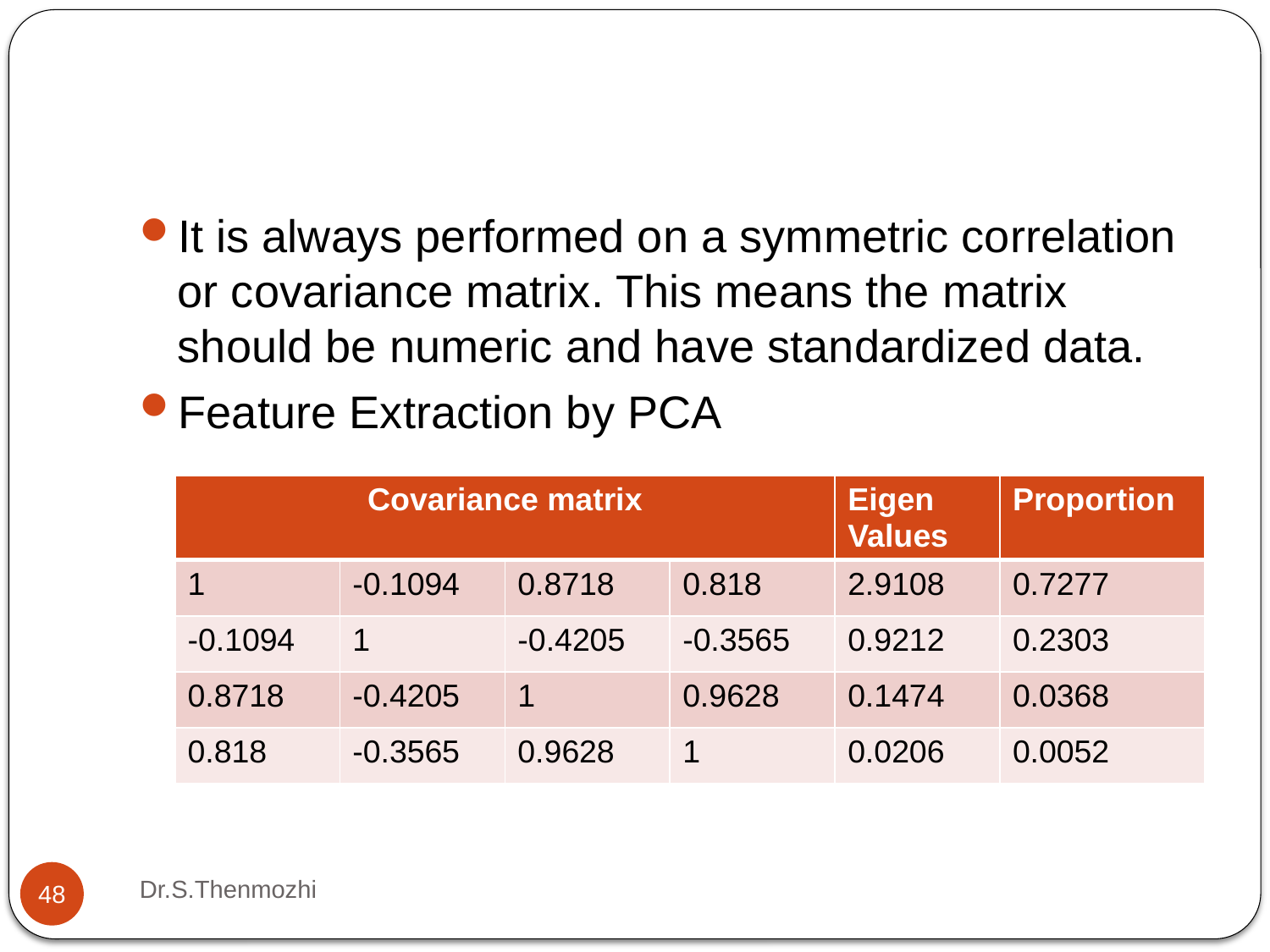

#
It is always performed on a symmetric correlation or covariance matrix. This means the matrix should be numeric and have standardized data.
Feature Extraction by PCA

| Covariance matrix |  |  |  | Eigen Values | Proportion |
| --- | --- | --- | --- | --- | --- |
| 1 | -0.1094 | 0.8718 | 0.818 | 2.9108 | 0.7277 |
| -0.1094 | 1 | -0.4205 | -0.3565 | 0.9212 | 0.2303 |
| 0.8718 | -0.4205 | 1 | 0.9628 | 0.1474 | 0.0368 |
| 0.818 | -0.3565 | 0.9628 | 1 | 0.0206 | 0.0052 |
Dr.S.Thenmozhi
48